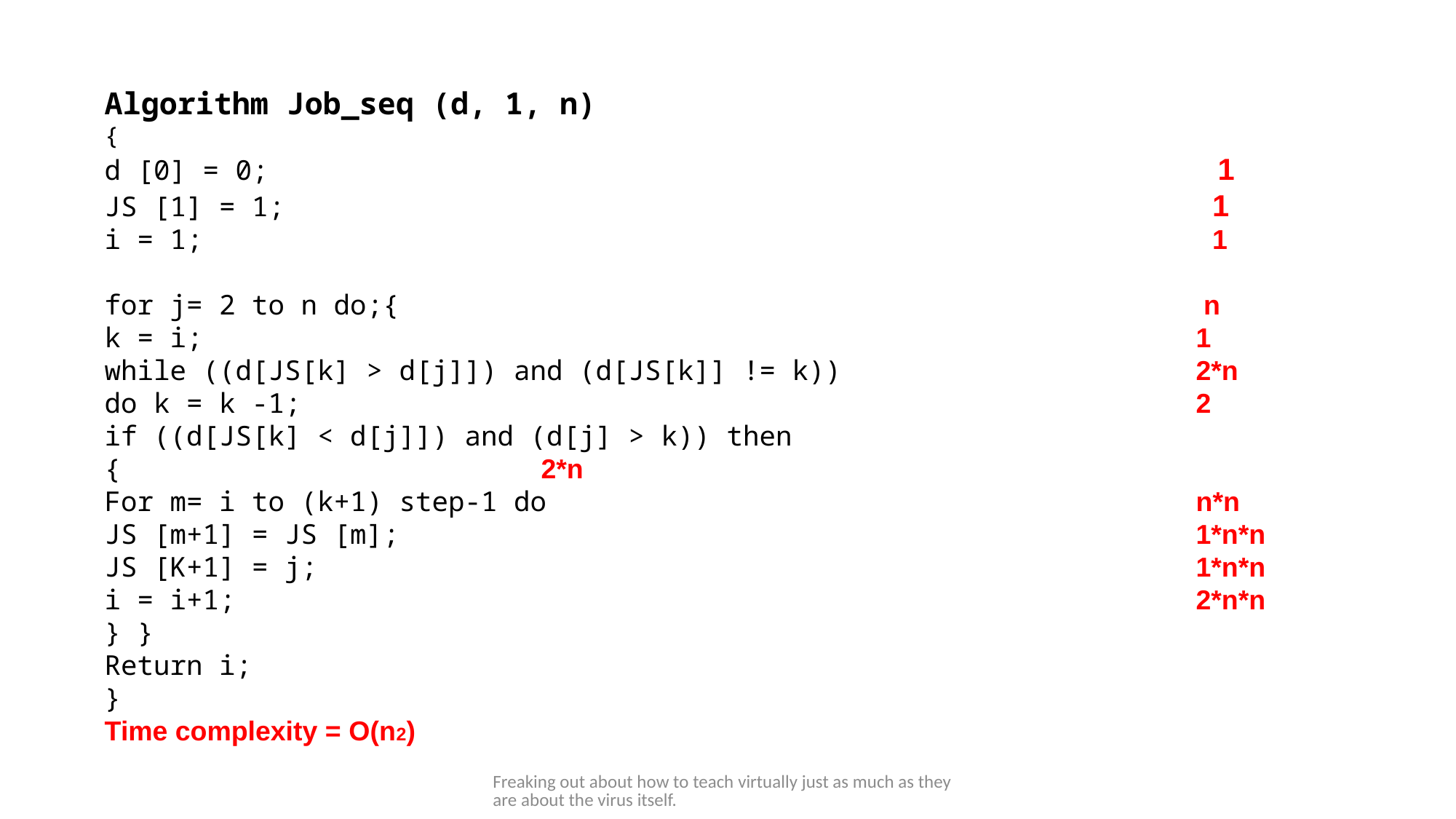

Algorithm Job_seq (d, 1, n)
{
d [0] = 0;   								        1
JS [1] = 1;									 1
i = 1;     									 1
for j= 2 to n do;{								 n
k = i;			 							1
while ((d[JS[k] > d[j]]) and (d[JS[k]] != k)) 				2*n
do k = k -1;   					 			2
if ((d[JS[k] < d[j]]) and (d[j] > k)) then
{ 	 			2*n
For m= i to (k+1) step-1 do 						n*n
JS [m+1] = JS [m]; 		 						1*n*n
JS [K+1] = j; 								1*n*n
i = i+1; 									2*n*n
} }
Return i;
}
Time complexity = O(n2)

Freaking out about how to teach virtually just as much as they are about the virus itself.